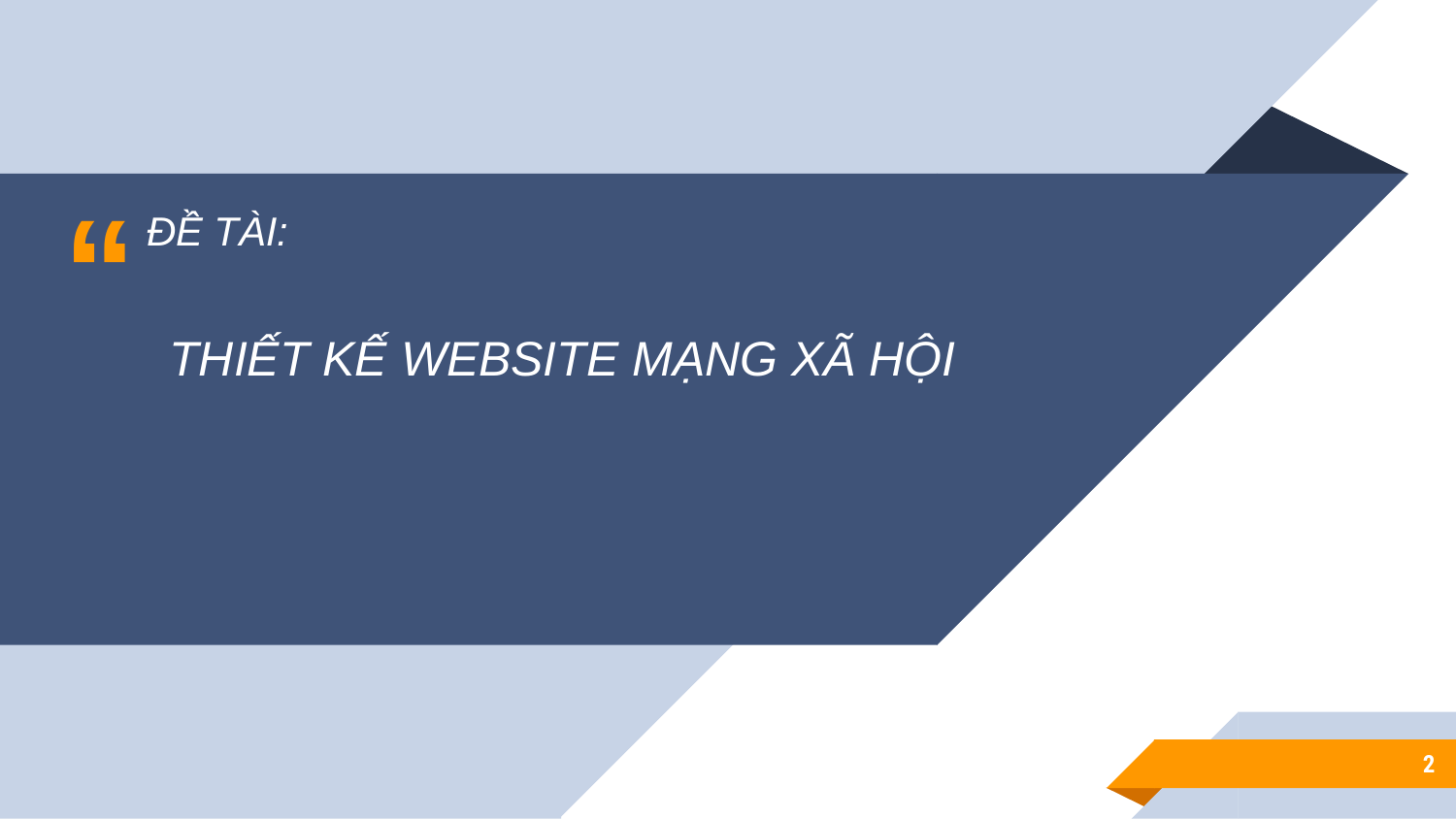

ĐỀ TÀI:

THIẾT KẾ WEBSITE MẠNG XÃ HỘI

2